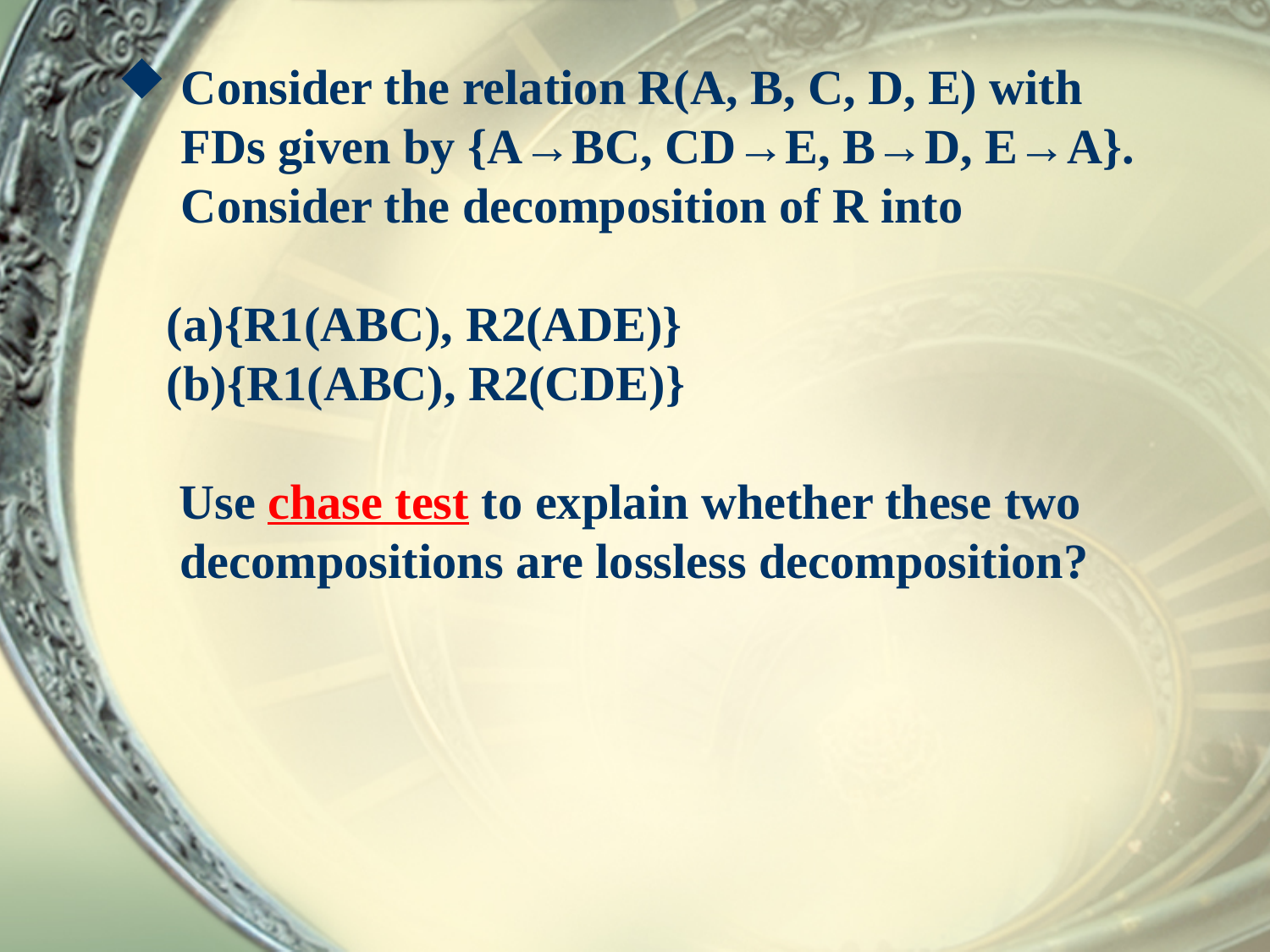

Consider the relation R(A, B, C, D, E) with FDs given by {A→BC, CD→E, B→D, E→A}. Consider the decomposition of R into

    (a){R1(ABC), R2(ADE)}
    (b){R1(ABC), R2(CDE)}

     Use chase test to explain whether these two decompositions are lossless decomposition?